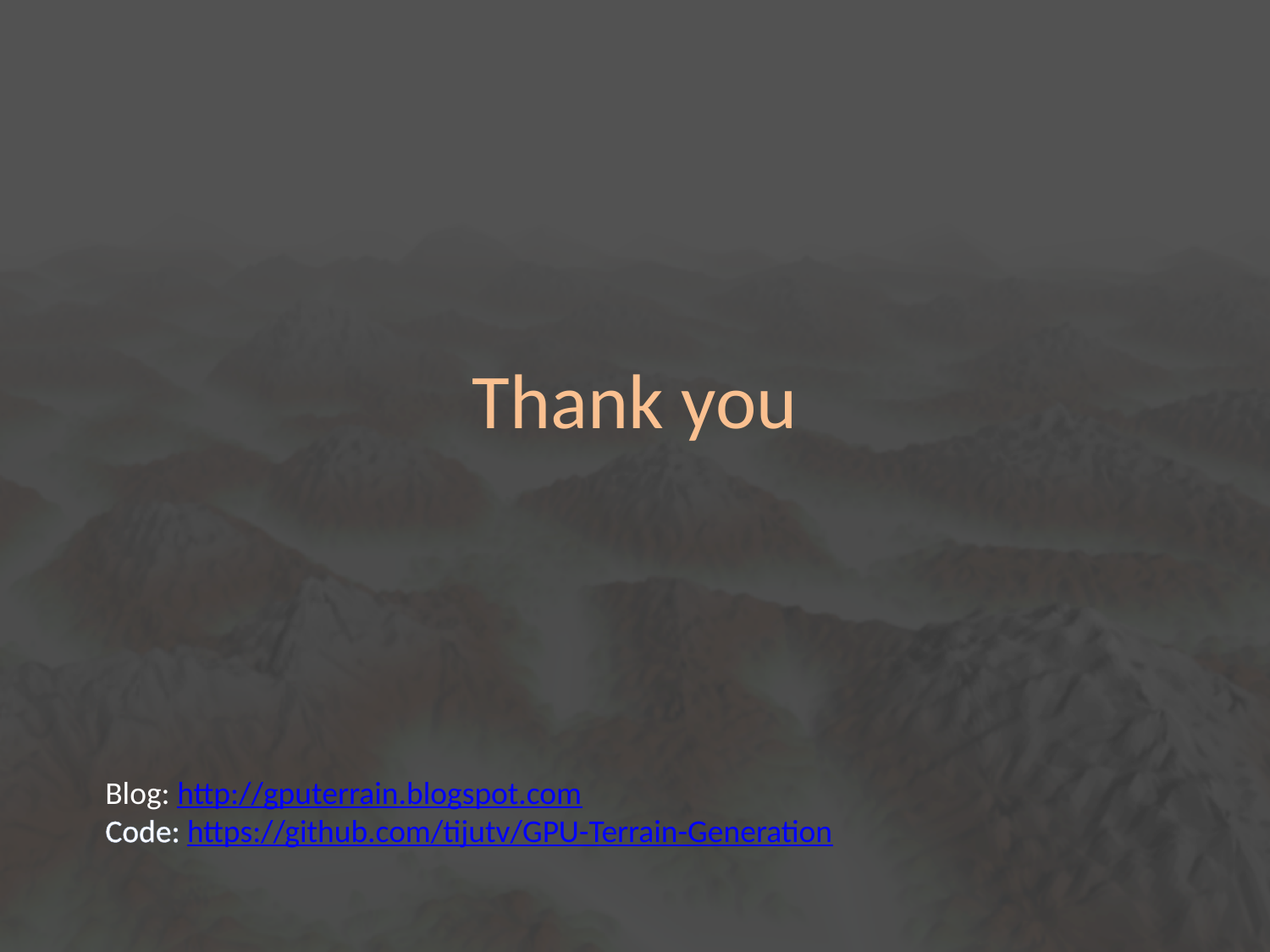

# Thank you
Blog: http://gputerrain.blogspot.com
Code: https://github.com/tijutv/GPU-Terrain-Generation